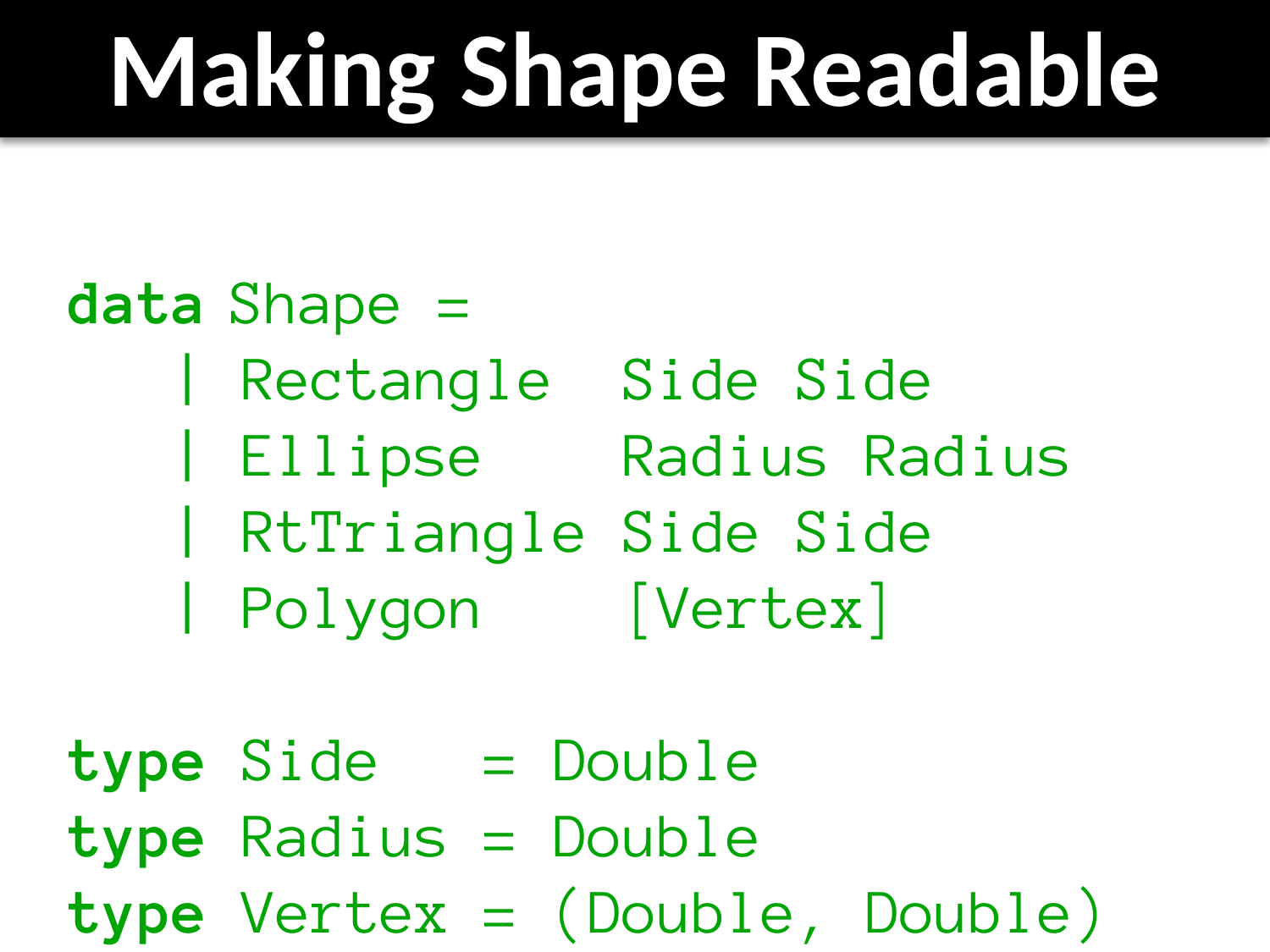

# Making Shape Readable
data Shape =
   | Rectangle  Side Side
   | Ellipse    Radius Radius
   | RtTriangle Side Side
   | Polygon    [Vertex]

type Side   = Double
type Radius = Double
type Vertex = (Double, Double)